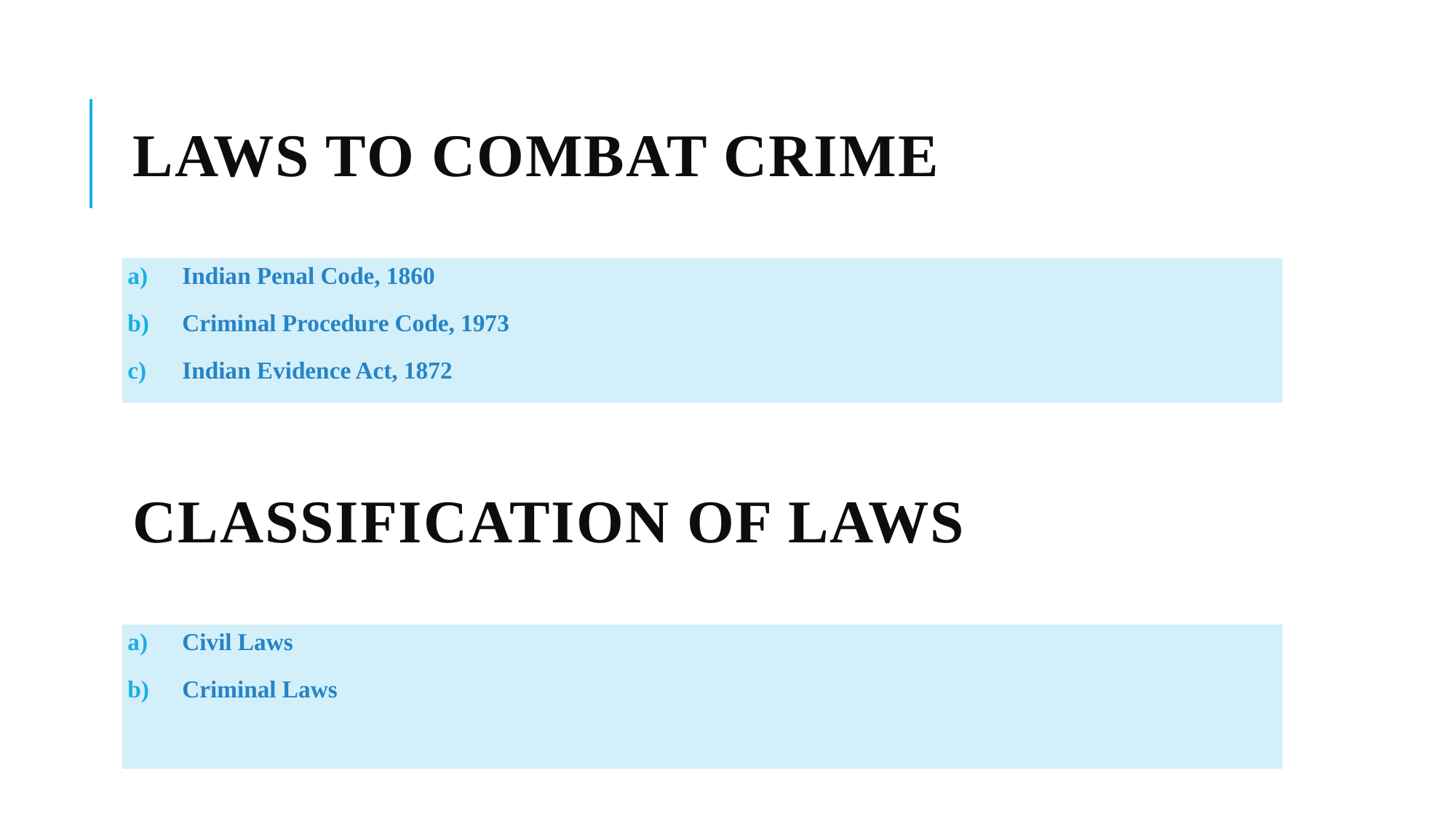

# Laws to combat crime
Indian Penal Code, 1860
Criminal Procedure Code, 1973
Indian Evidence Act, 1872
Classification of Laws
Civil Laws
Criminal Laws